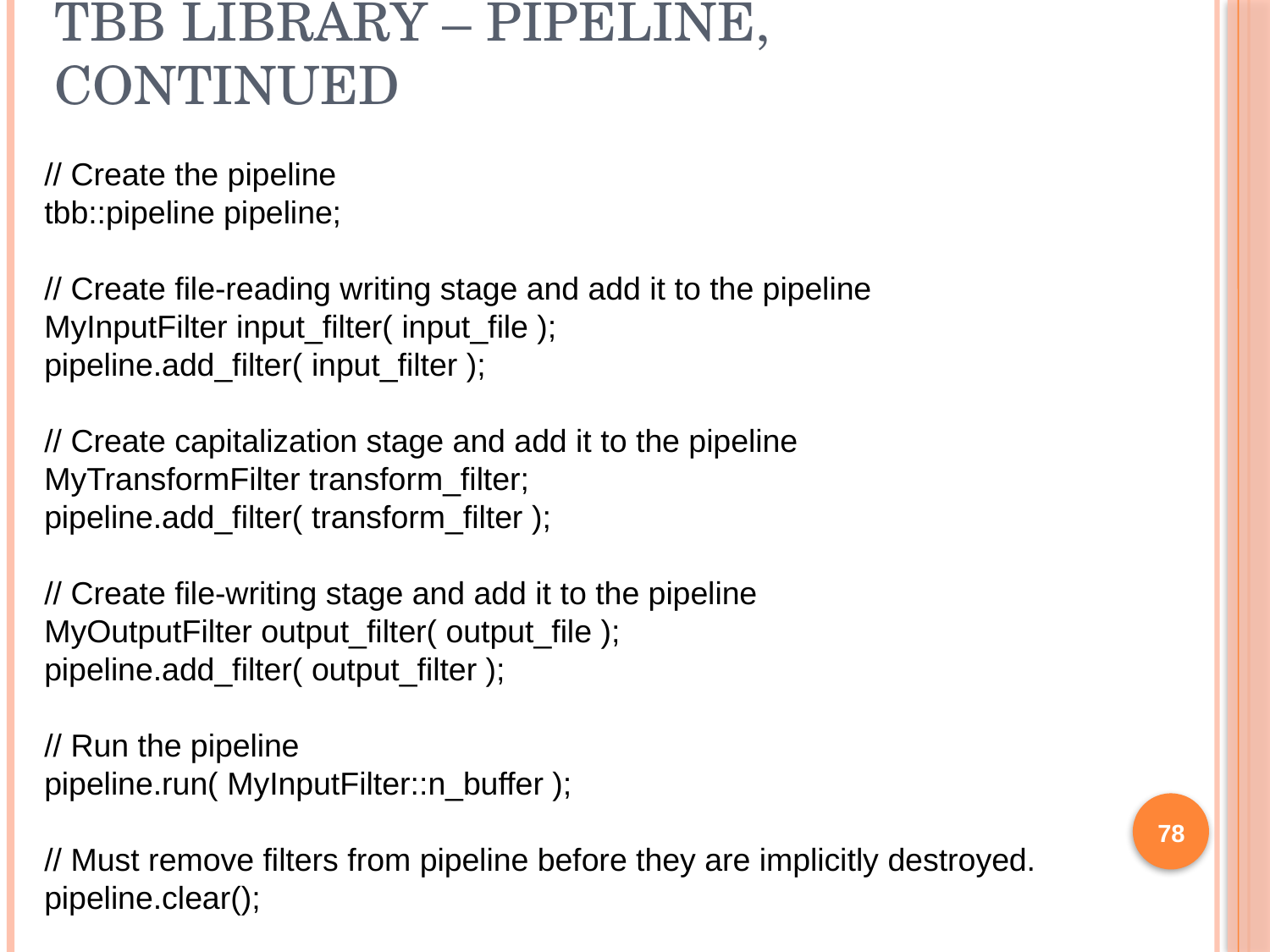

# TBB Library – Pipeline, continued
// Create the pipeline
tbb::pipeline pipeline;

// Create file-reading writing stage and add it to the pipeline
MyInputFilter input_filter( input_file );
pipeline.add_filter( input_filter );

// Create capitalization stage and add it to the pipeline
MyTransformFilter transform_filter;
pipeline.add_filter( transform_filter );

// Create file-writing stage and add it to the pipeline
MyOutputFilter output_filter( output_file );
pipeline.add_filter( output_filter );

// Run the pipeline
pipeline.run( MyInputFilter::n_buffer );

// Must remove filters from pipeline before they are implicitly destroyed.
pipeline.clear();
78